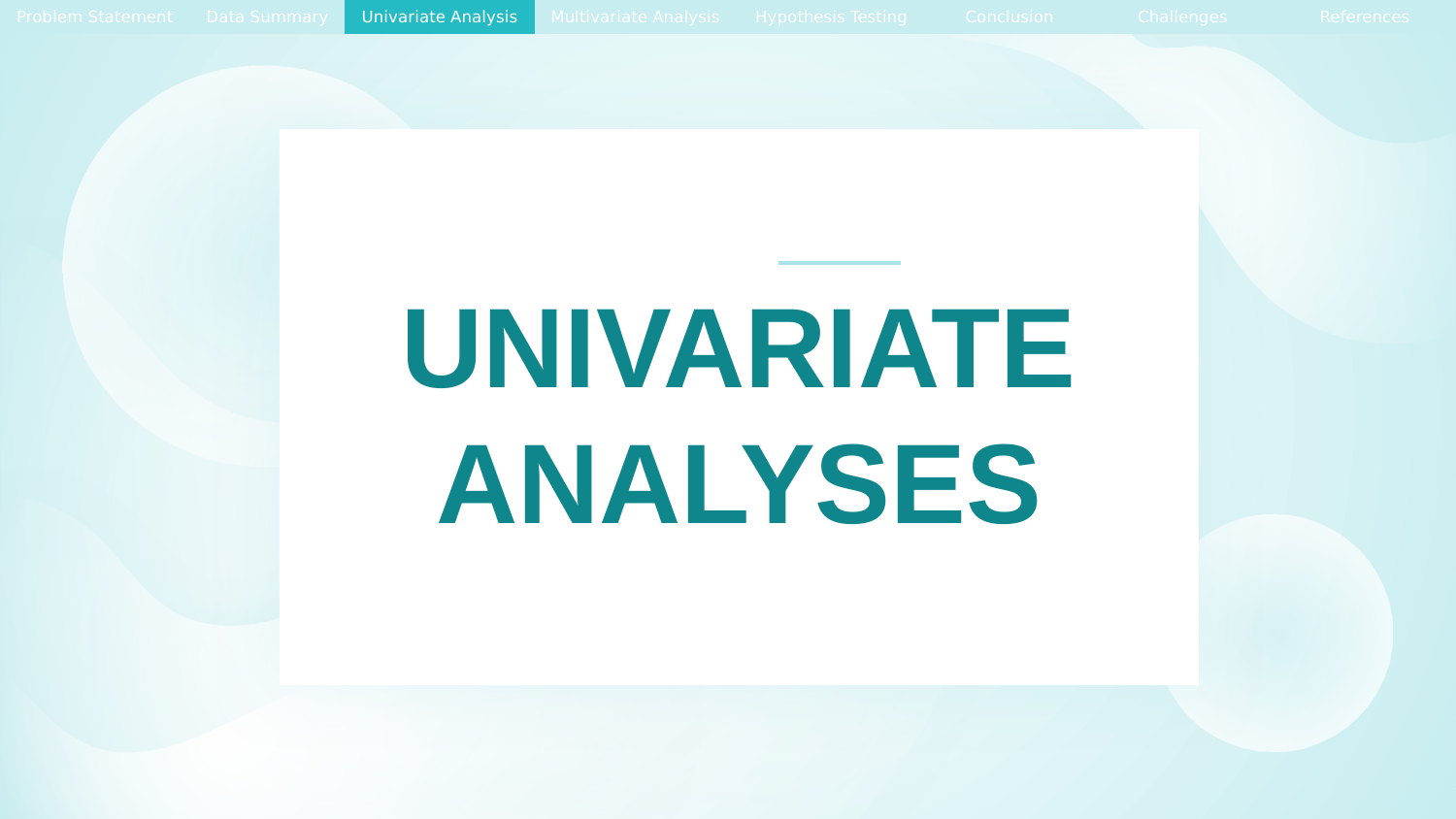

| Problem Statement | Data Summary | Univariate Analysis | Multivariate Analysis | Hypothesis Testing | Conclusion | Challenges | References |
| --- | --- | --- | --- | --- | --- | --- | --- |

# UNIVARIATE ANALYSES